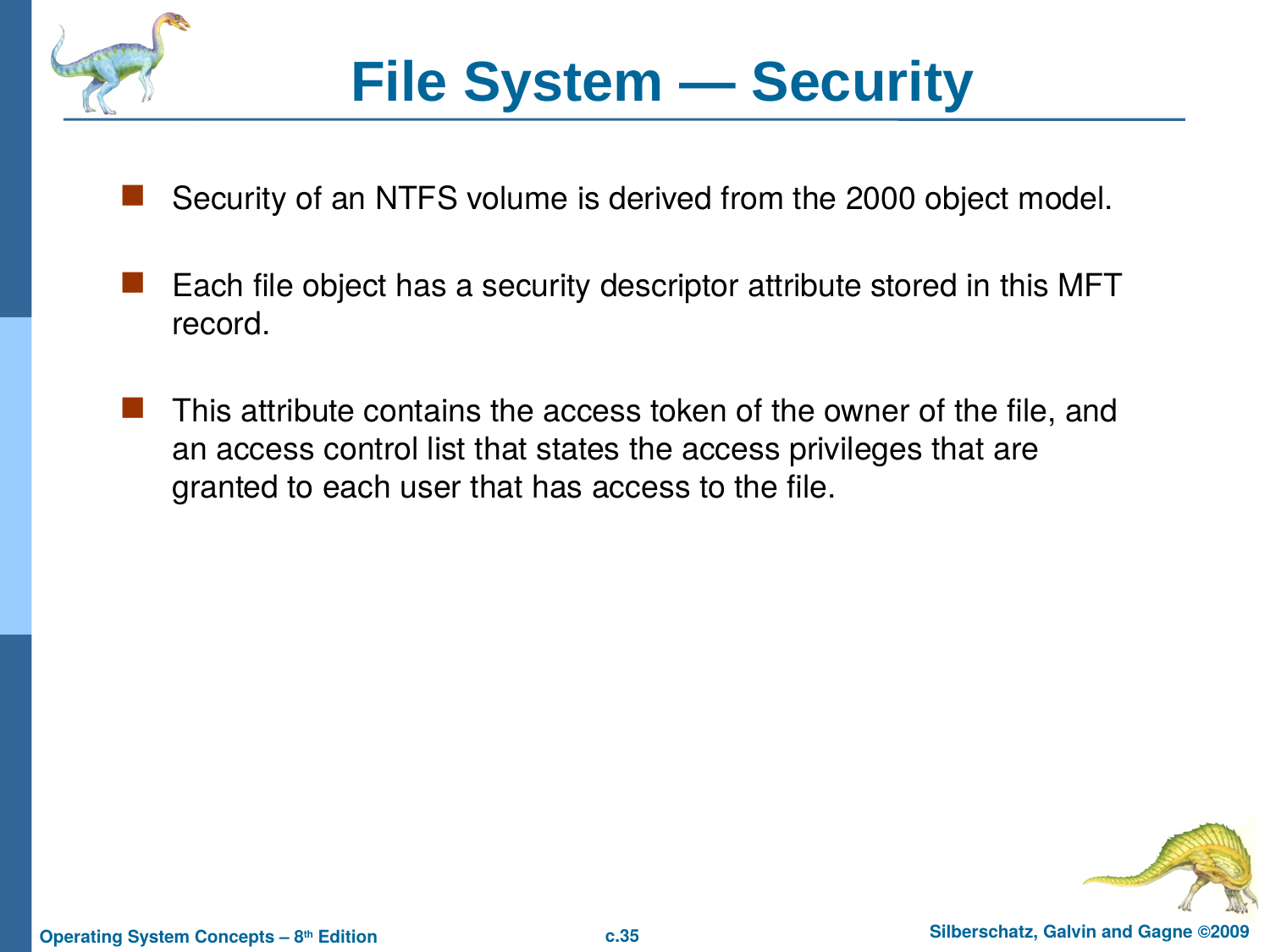

# File System — Security
Security of an NTFS volume is derived from the 2000 object model.
Each file object has a security descriptor attribute stored in this MFT record.
This attribute contains the access token of the owner of the file, and an access control list that states the access privileges that are granted to each user that has access to the file.